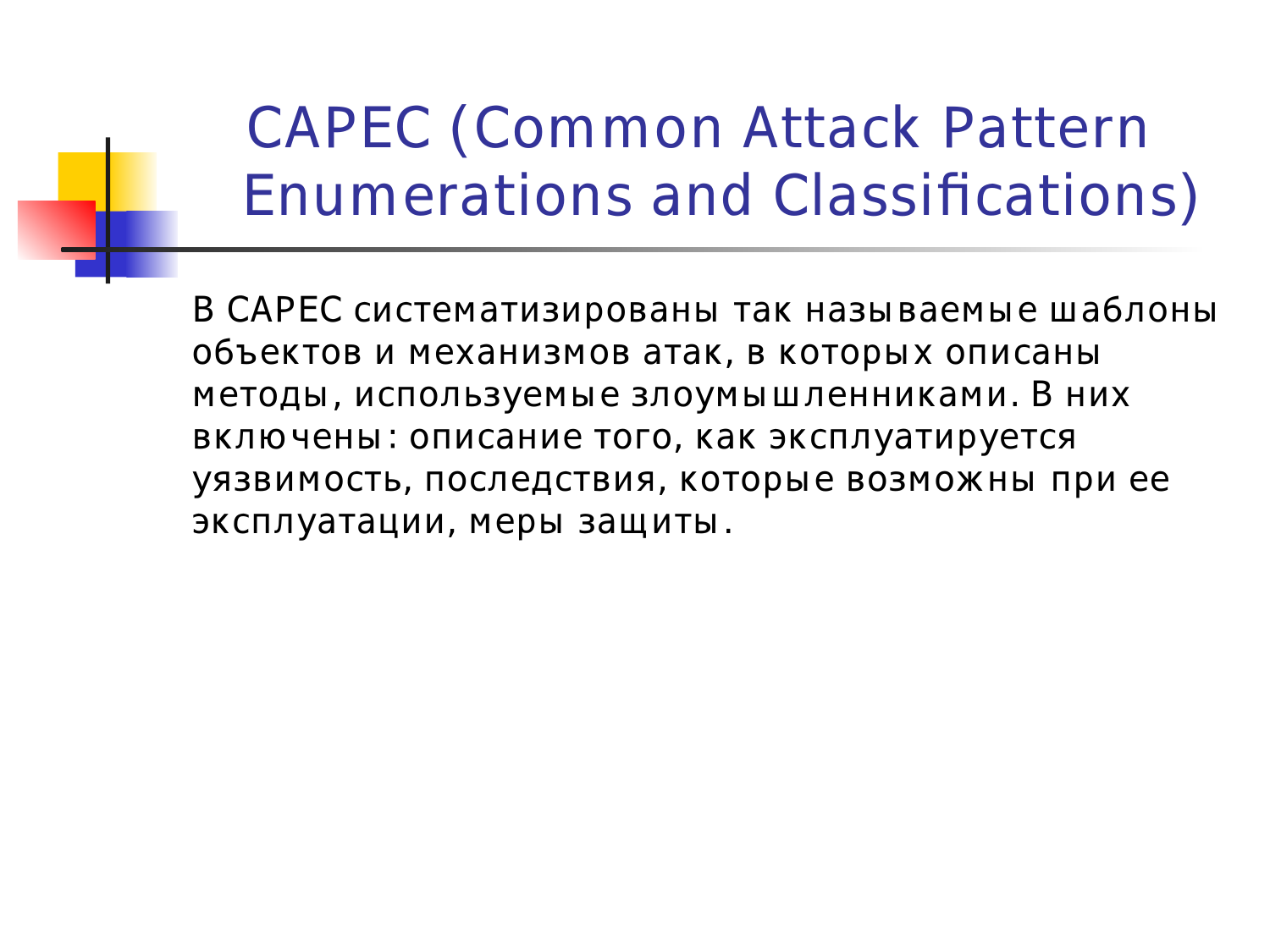

# CAPEC (Common Attack Pattern Enumerations and Classifications)
В CAPEC систематизированы так называемые шаблоны объектов и механизмов атак, в которых описаны методы, используемые злоумышленниками. В них включены: описание того, как эксплуатируется уязвимость, последствия, которые возможны при ее эксплуатации, меры защиты.